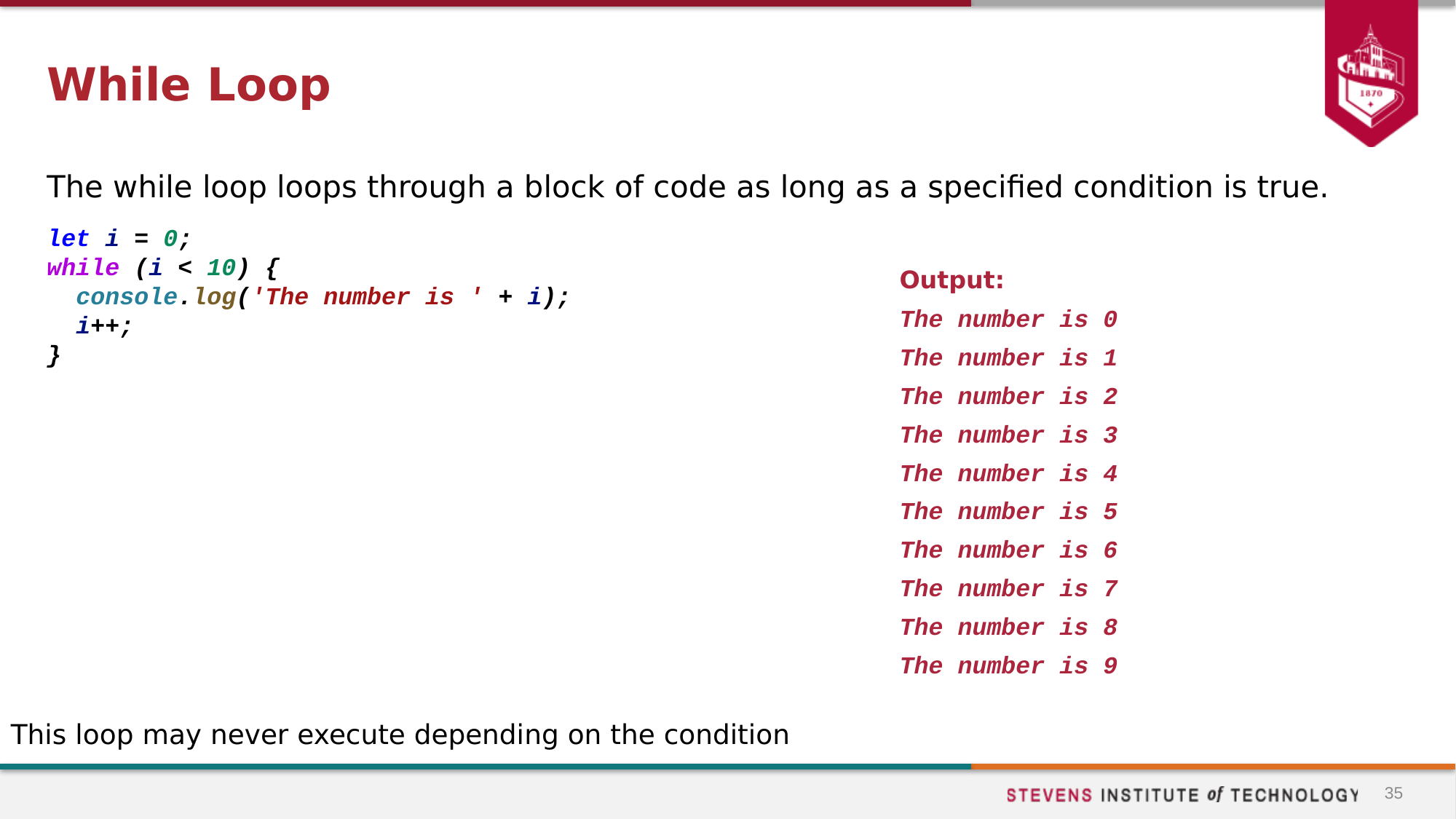

# While Loop
The while loop loops through a block of code as long as a specified condition is true.
let i = 0;
while (i < 10) {
  console.log('The number is ' + i);
  i++;
}

Output:
The number is 0
The number is 1
The number is 2
The number is 3
The number is 4
The number is 5
The number is 6
The number is 7
The number is 8
The number is 9
This loop may never execute depending on the condition
35